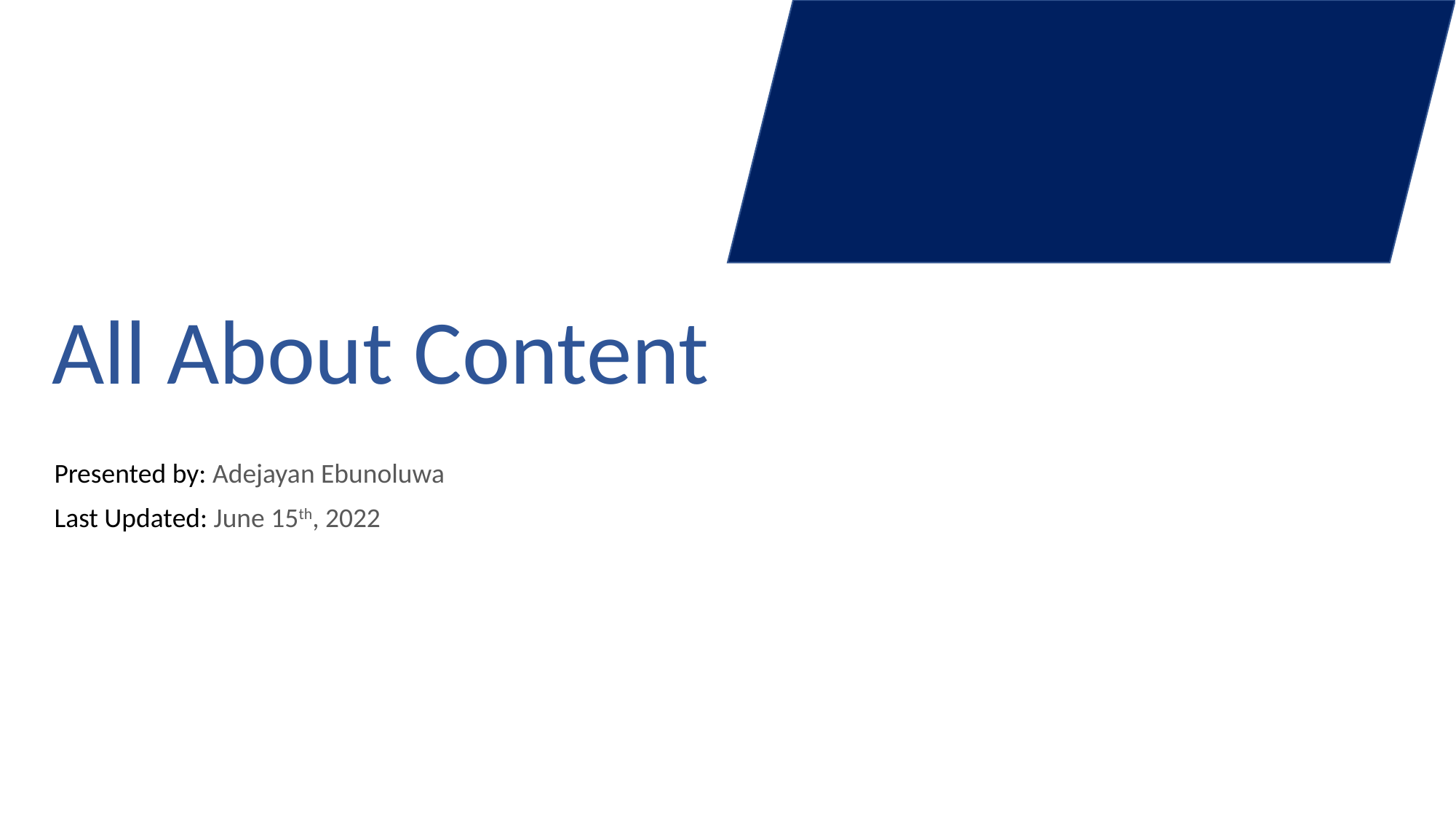

# All About Content
       Presented by: Adejayan Ebunoluwa
       Last Updated: June 15th, 2022